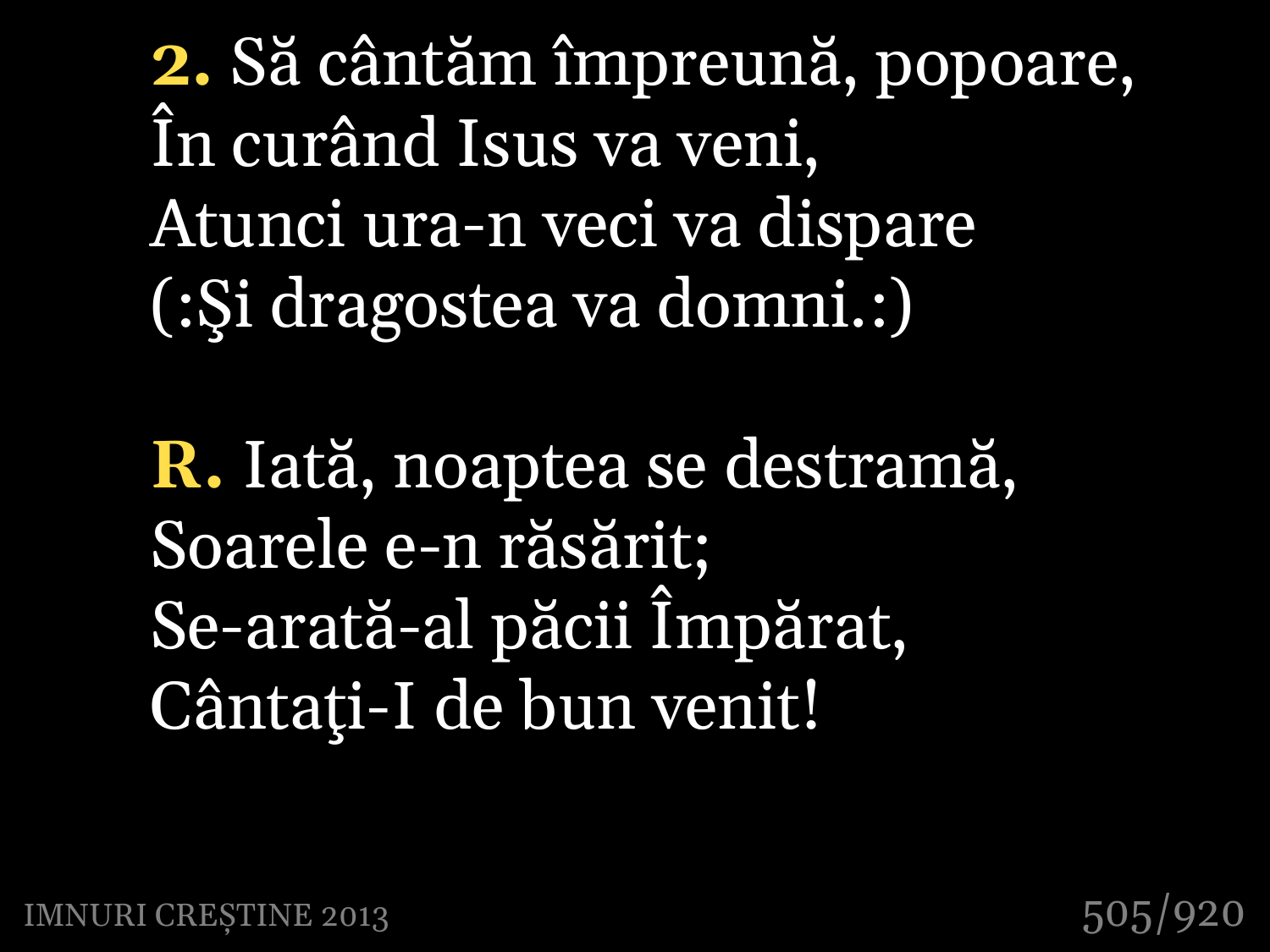

2. Să cântăm împreună, popoare,
În curând Isus va veni,
Atunci ura-n veci va dispare
(:Şi dragostea va domni.:)

R. Iată, noaptea se destramă,
Soarele e-n răsărit;
Se-arată-al păcii Împărat,
Cântaţi-I de bun venit!
505/920
IMNURI CREȘTINE 2013